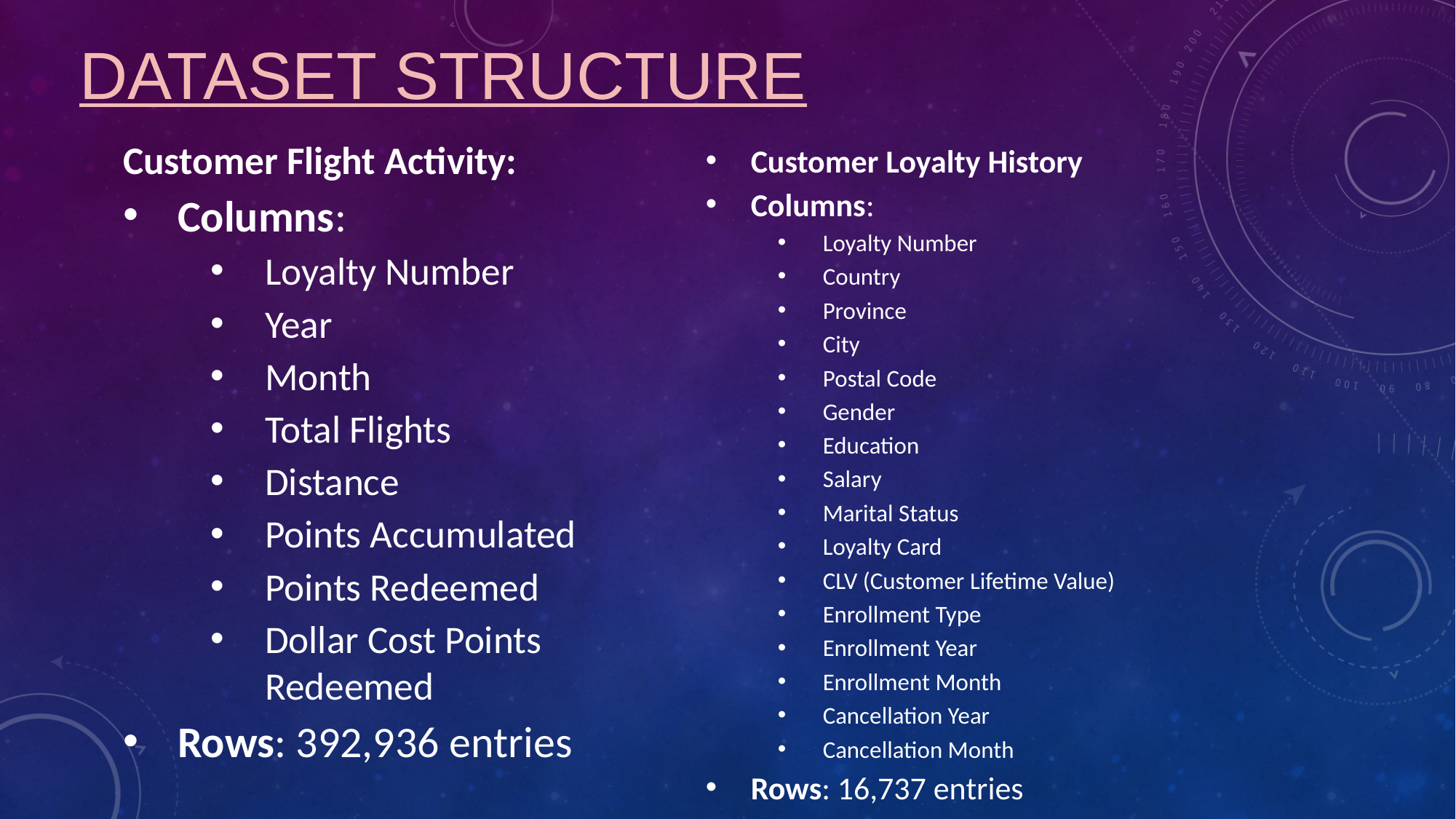

# Dataset Structure

Customer Flight Activity:
Columns:
Loyalty Number
Year
Month
Total Flights
Distance
Points Accumulated
Points Redeemed
Dollar Cost Points Redeemed
Rows: 392,936 entries

Customer Loyalty History
Columns:
Loyalty Number
Country
Province
City
Postal Code
Gender
Education
Salary
Marital Status
Loyalty Card
CLV (Customer Lifetime Value)
Enrollment Type
Enrollment Year
Enrollment Month
Cancellation Year
Cancellation Month
Rows: 16,737 entries